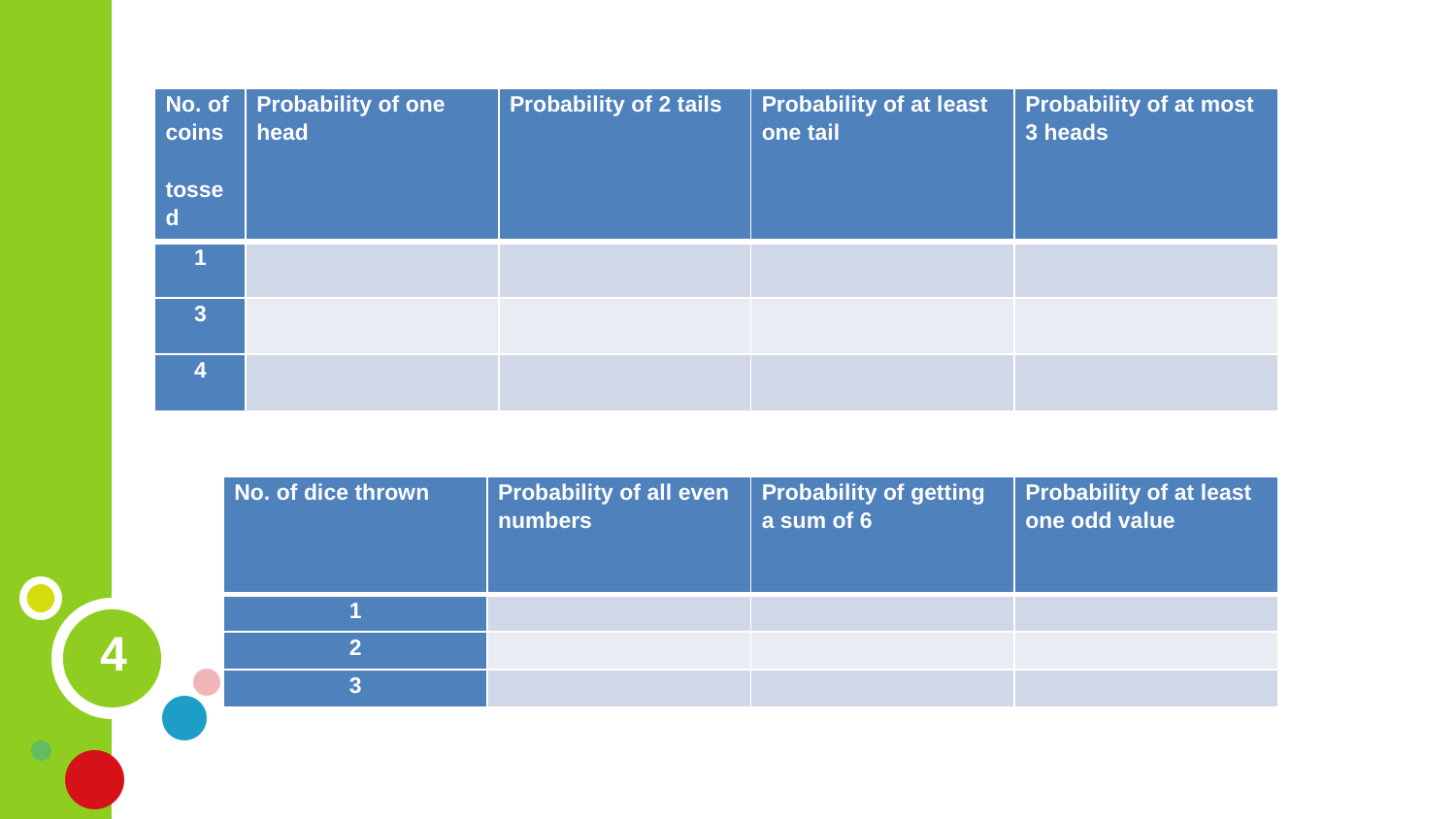

| No. of coins tossed | Probability of one head | Probability of 2 tails | Probability of at least one tail | Probability of at most 3 heads |
| --- | --- | --- | --- | --- |
| 1 |  |  |  |  |
| 3 |  |  |  |  |
| 4 |  |  |  |  |
| No. of dice thrown | Probability of all even numbers | Probability of getting a sum of 6 | Probability of at least one odd value |
| --- | --- | --- | --- |
| 1 |  |  |  |
| 2 |  |  |  |
| 3 |  |  |  |
4